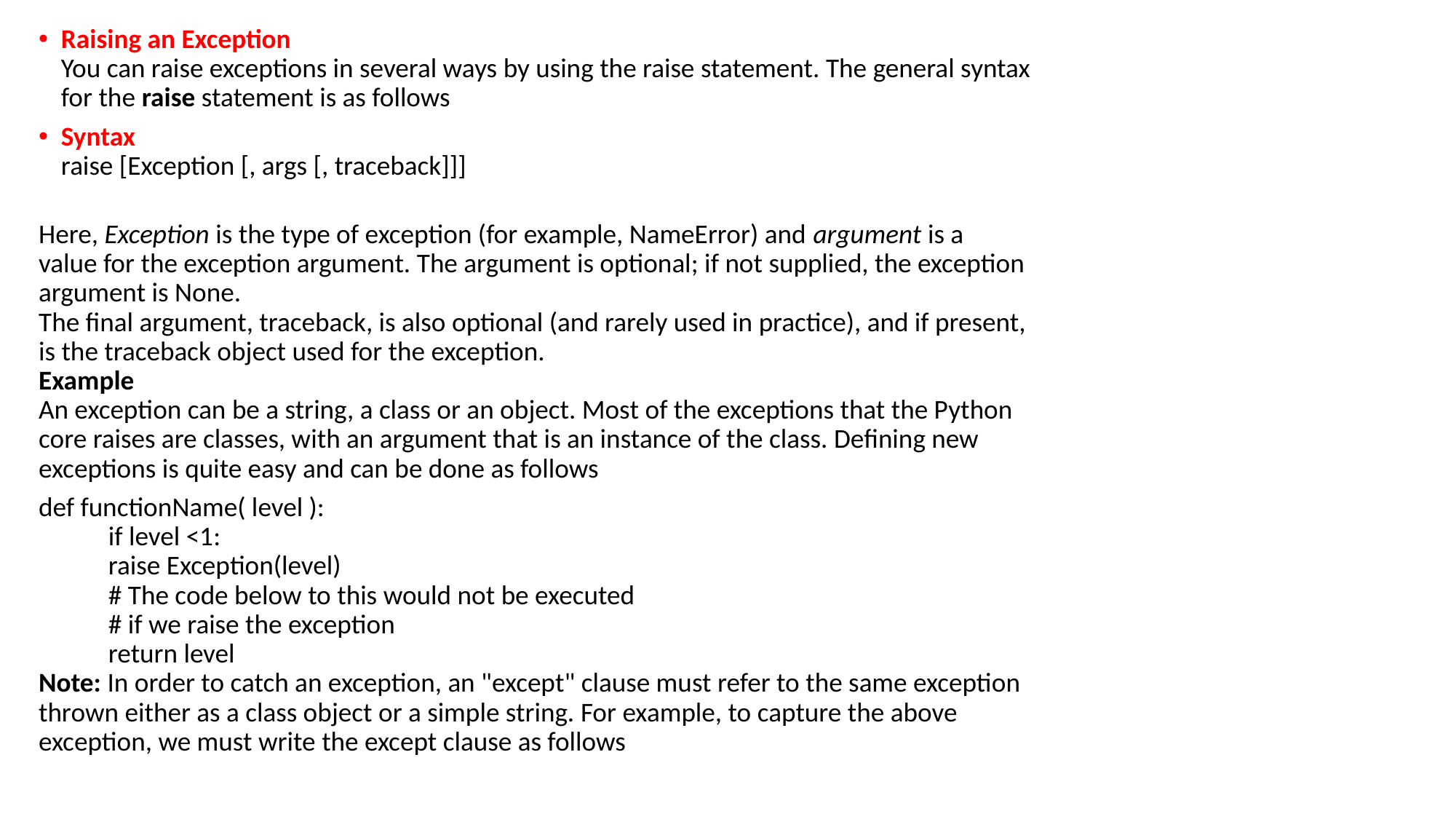

Raising an Exception
You can raise exceptions in several ways by using the raise statement. The general syntax
for the raise statement is as follows
Syntax
raise [Exception [, args [, traceback]]]
Here, Exception is the type of exception (for example, NameError) and argument is a
value for the exception argument. The argument is optional; if not supplied, the exception
argument is None.
The final argument, traceback, is also optional (and rarely used in practice), and if present,
is the traceback object used for the exception.
Example
An exception can be a string, a class or an object. Most of the exceptions that the Python
core raises are classes, with an argument that is an instance of the class. Defining new
exceptions is quite easy and can be done as follows
def functionName( level ):
	if level <1:
		raise Exception(level)
		# The code below to this would not be executed
		# if we raise the exception
	return level
Note: In order to catch an exception, an "except" clause must refer to the same exception
thrown either as a class object or a simple string. For example, to capture the above
exception, we must write the except clause as follows